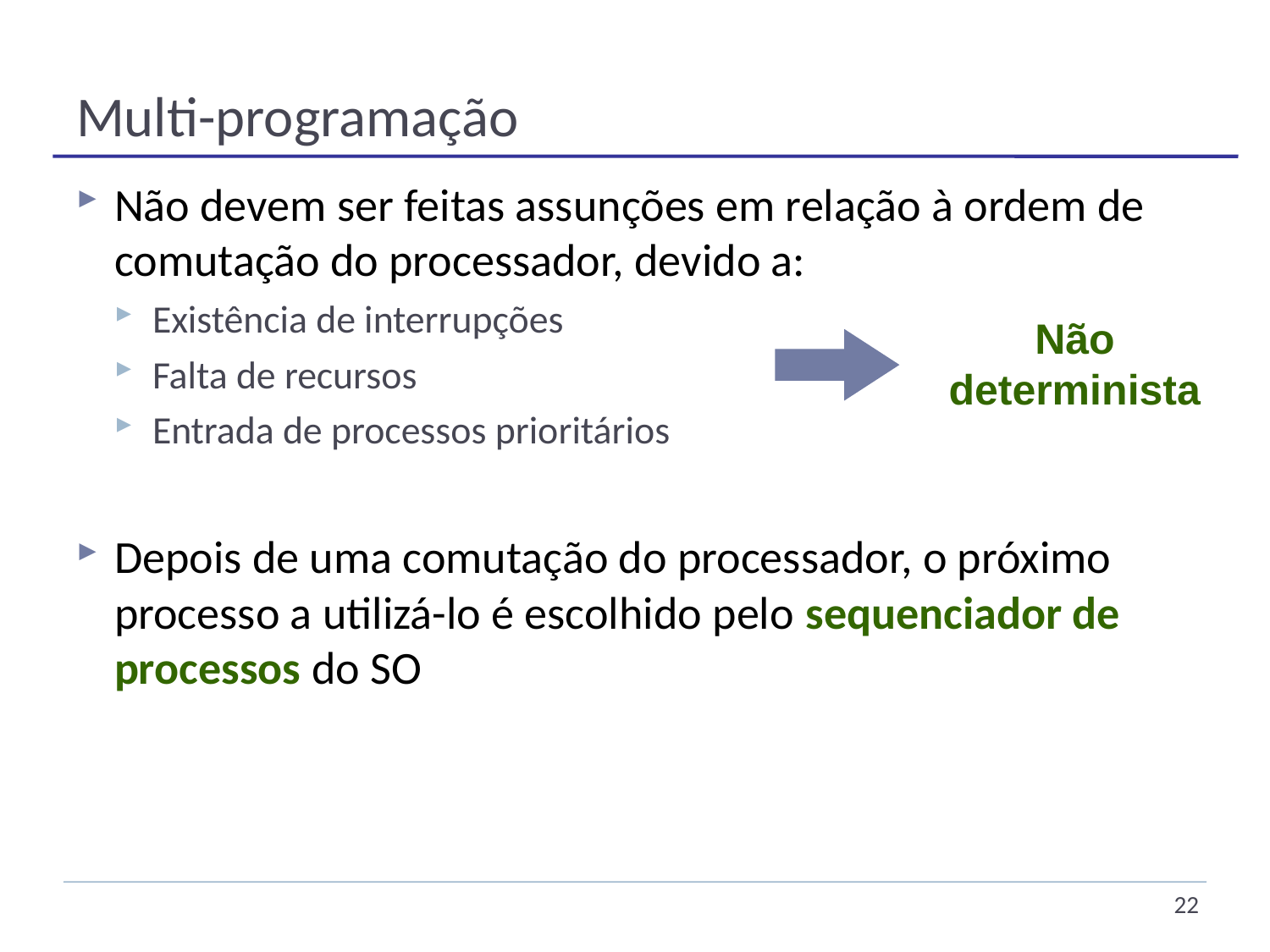

# Multi-programação
Não devem ser feitas assunções em relação à ordem de comutação do processador, devido a:
Existência de interrupções
Falta de recursos
Entrada de processos prioritários

Depois de uma comutação do processador, o próximo processo a utilizá-lo é escolhido pelo sequenciador de processos do SO
Não determinista

22